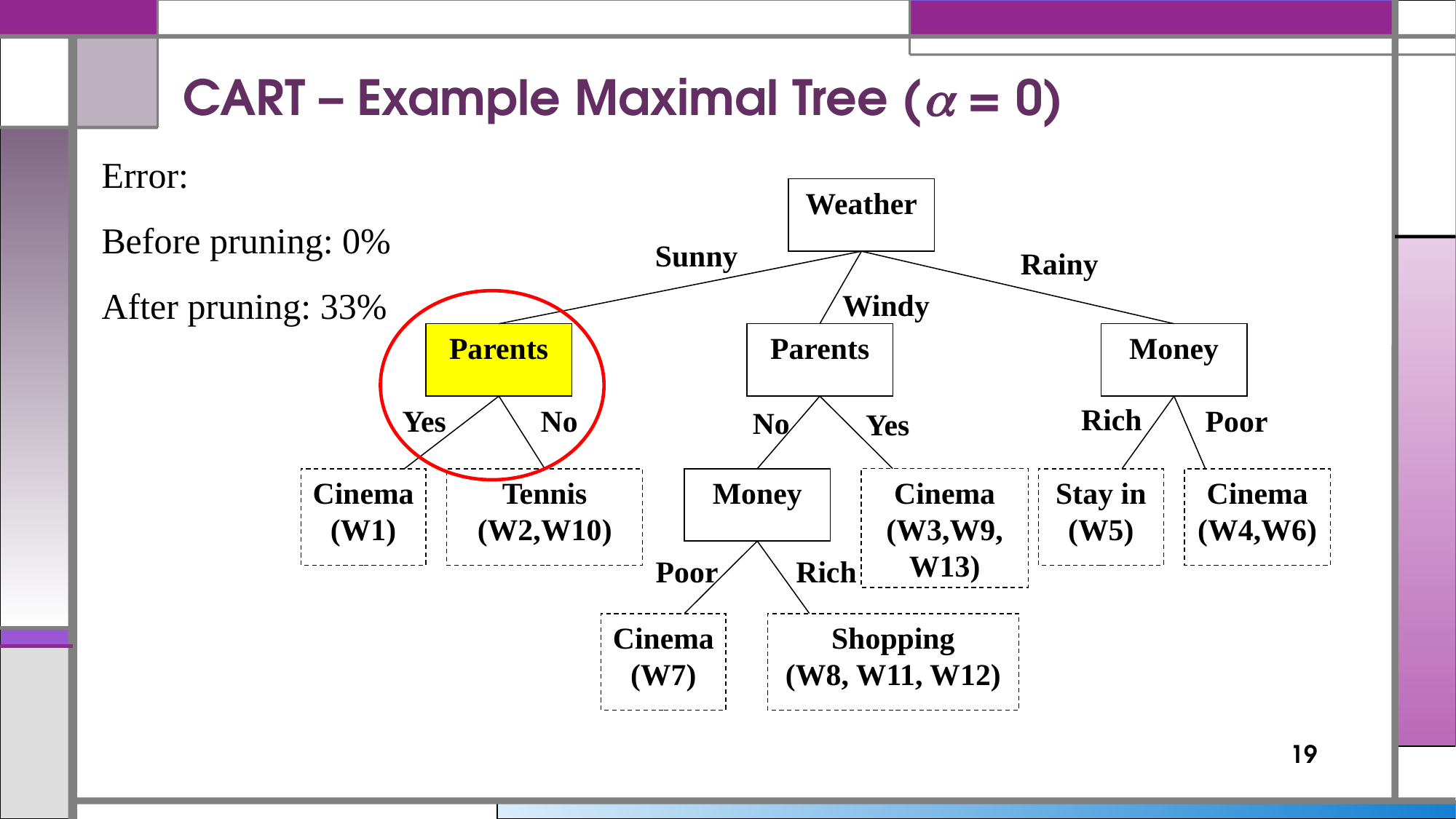

# CART – Example Maximal Tree (α = 0)
Error:
Before pruning: 0%
After pruning: 33%

Weather
Sunny
Rainy
Windy
Parents
Parents
Money
Rich
Yes
No
Poor
No
Yes
Cinema
(W1)
Tennis
(W2,W10)
Money
Cinema
(W3,W9, W13)
Stay in
(W5)
Cinema
(W4,W6)
Poor
Rich
Cinema
(W7)
Shopping
(W8, W11, W12)

19